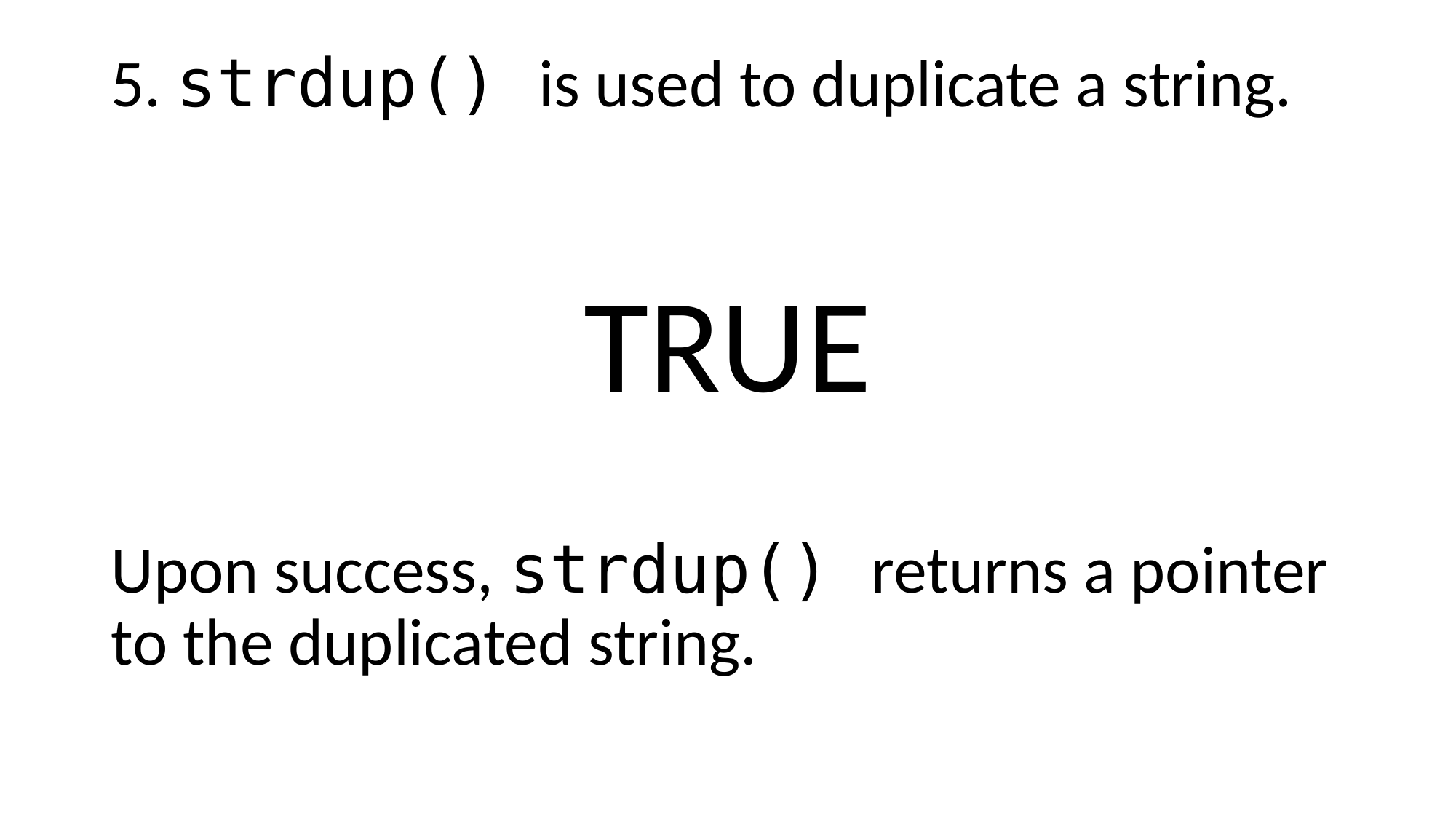

5. strdup() is used to duplicate a string.
TRUE
Upon success, strdup() returns a pointer to the duplicated string.